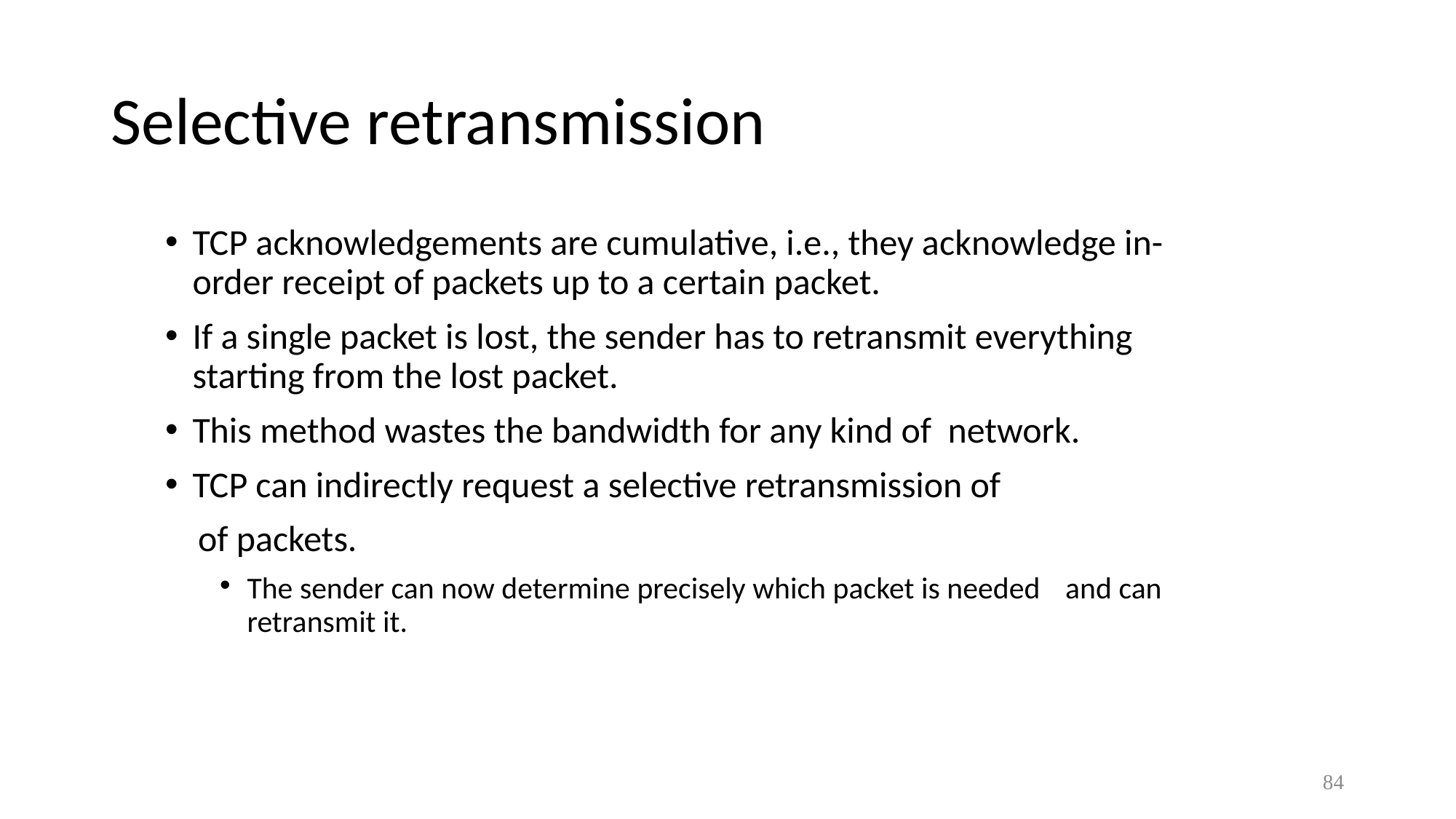

# Selective retransmission
TCP acknowledgements are cumulative, i.e., they acknowledge in-order receipt of packets up to a certain packet.
If a single packet is lost, the sender has to retransmit everything starting from the lost packet.
This method wastes the bandwidth for any kind of  network.
TCP can indirectly request a selective retransmission of
    of packets.
The sender can now determine precisely which packet is needed   and can retransmit it.

84